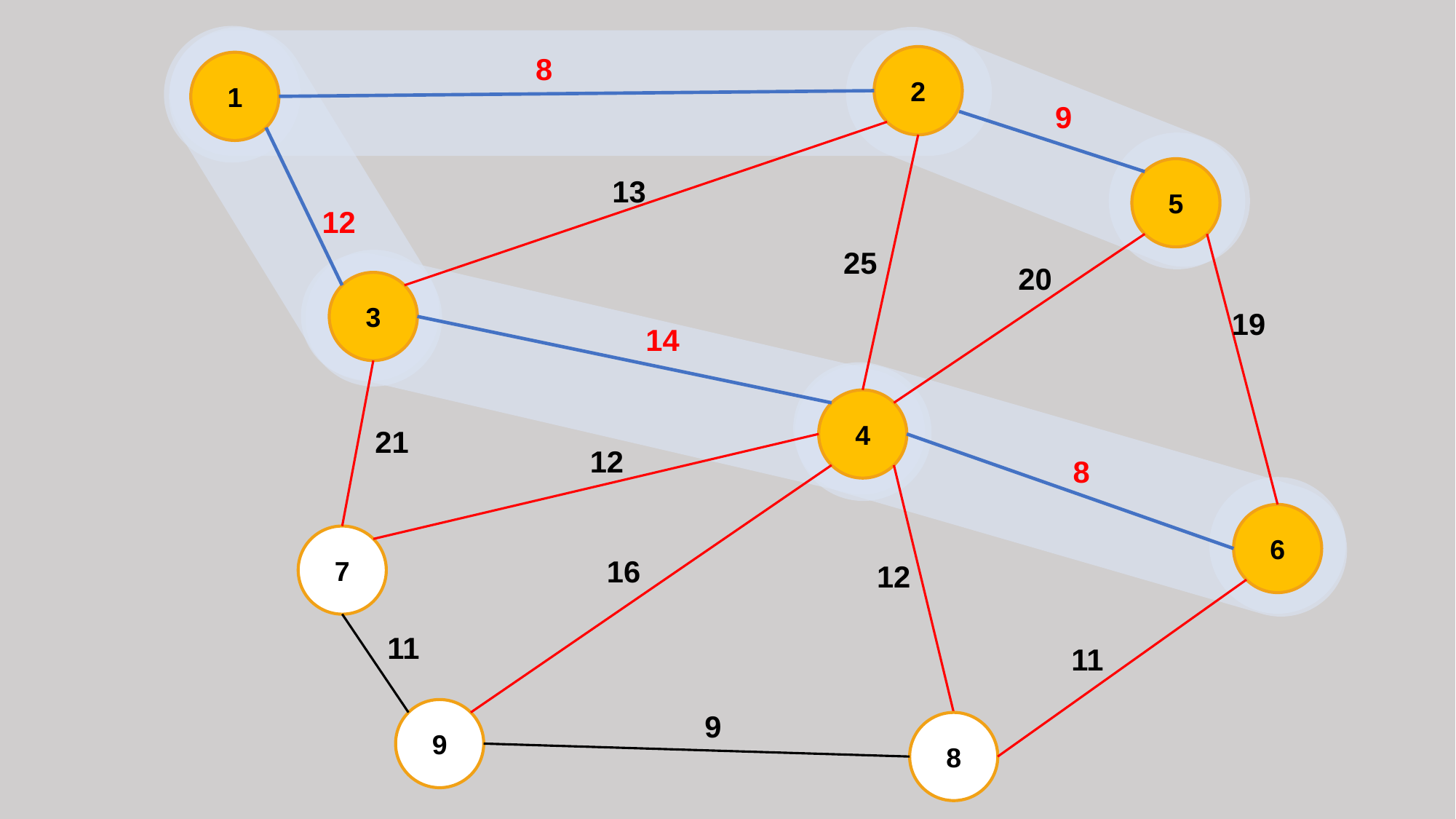

8
2
1

9

5
13
12

25

20
3
19
14

4
21
12
8

6
7
16
12
11
11
9
9
8